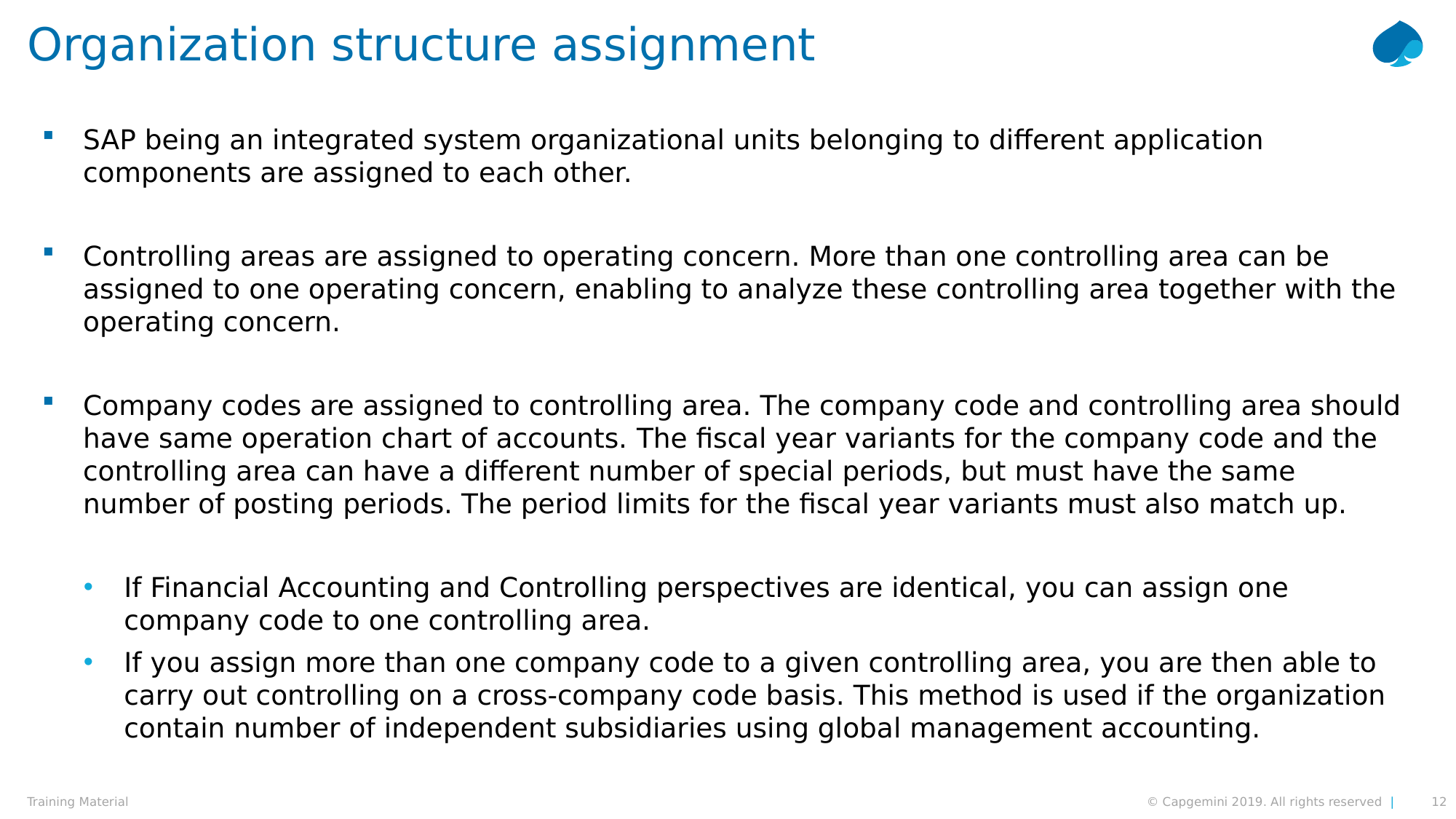

# Organization structure assignment
SAP being an integrated system organizational units belonging to different application components are assigned to each other.

Controlling areas are assigned to operating concern. More than one controlling area can be assigned to one operating concern, enabling to analyze these controlling area together with the operating concern.

Company codes are assigned to controlling area. The company code and controlling area should have same operation chart of accounts. The fiscal year variants for the company code and the controlling area can have a different number of special periods, but must have the same number of posting periods. The period limits for the fiscal year variants must also match up.

If Financial Accounting and Controlling perspectives are identical, you can assign one company code to one controlling area.
If you assign more than one company code to a given controlling area, you are then able to carry out controlling on a cross-company code basis. This method is used if the organization contain number of independent subsidiaries using global management accounting.